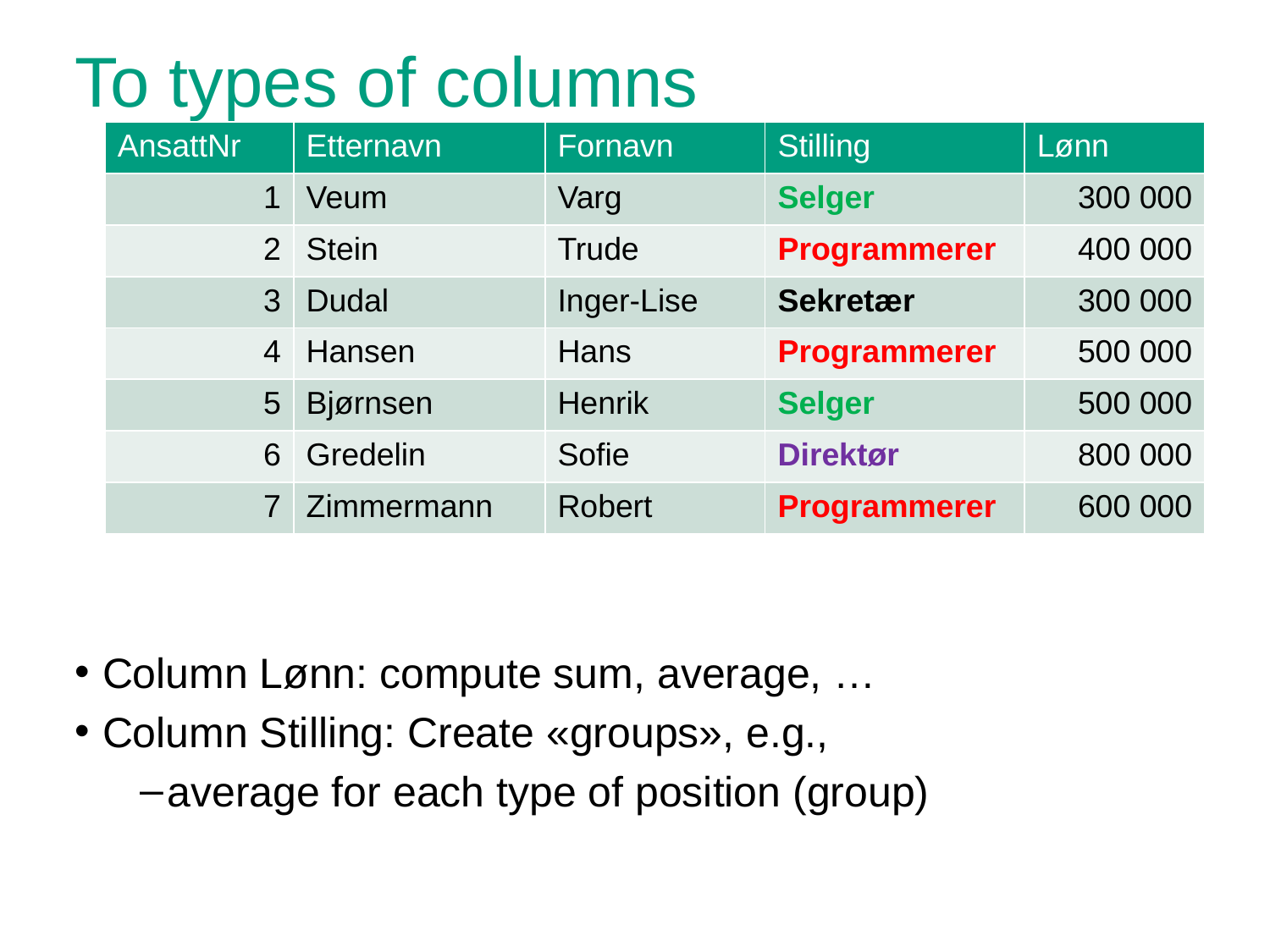

# To types of columns
| AnsattNr | Etternavn | Fornavn | Stilling | Lønn |
| --- | --- | --- | --- | --- |
| 1 | Veum | Varg | Selger | 300 000 |
| 2 | Stein | Trude | Programmerer | 400 000 |
| 3 | Dudal | Inger-Lise | Sekretær | 300 000 |
| 4 | Hansen | Hans | Programmerer | 500 000 |
| 5 | Bjørnsen | Henrik | Selger | 500 000 |
| 6 | Gredelin | Sofie | Direktør | 800 000 |
| 7 | Zimmermann | Robert | Programmerer | 600 000 |
Column Lønn: compute sum, average, …
Column Stilling: Create «groups», e.g.,
average for each type of position (group)